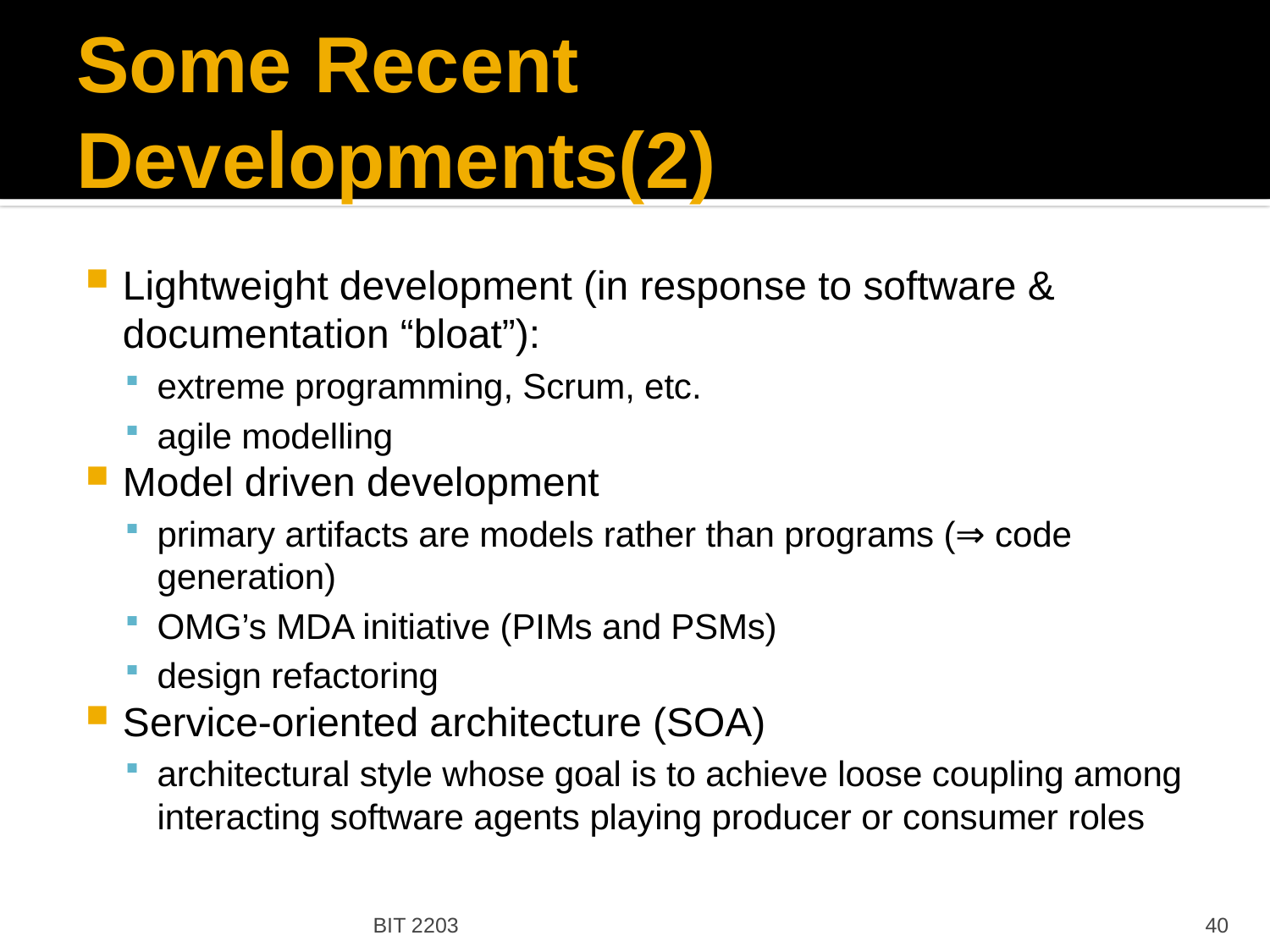

# Some Recent Developments(2)
Lightweight development (in response to software & documentation “bloat”):
extreme programming, Scrum, etc.
agile modelling
Model driven development
primary artifacts are models rather than programs (⇒ code generation)
OMG’s MDA initiative (PIMs and PSMs)
design refactoring
Service-oriented architecture (SOA)
architectural style whose goal is to achieve loose coupling among interacting software agents playing producer or consumer roles
BIT 2203
40